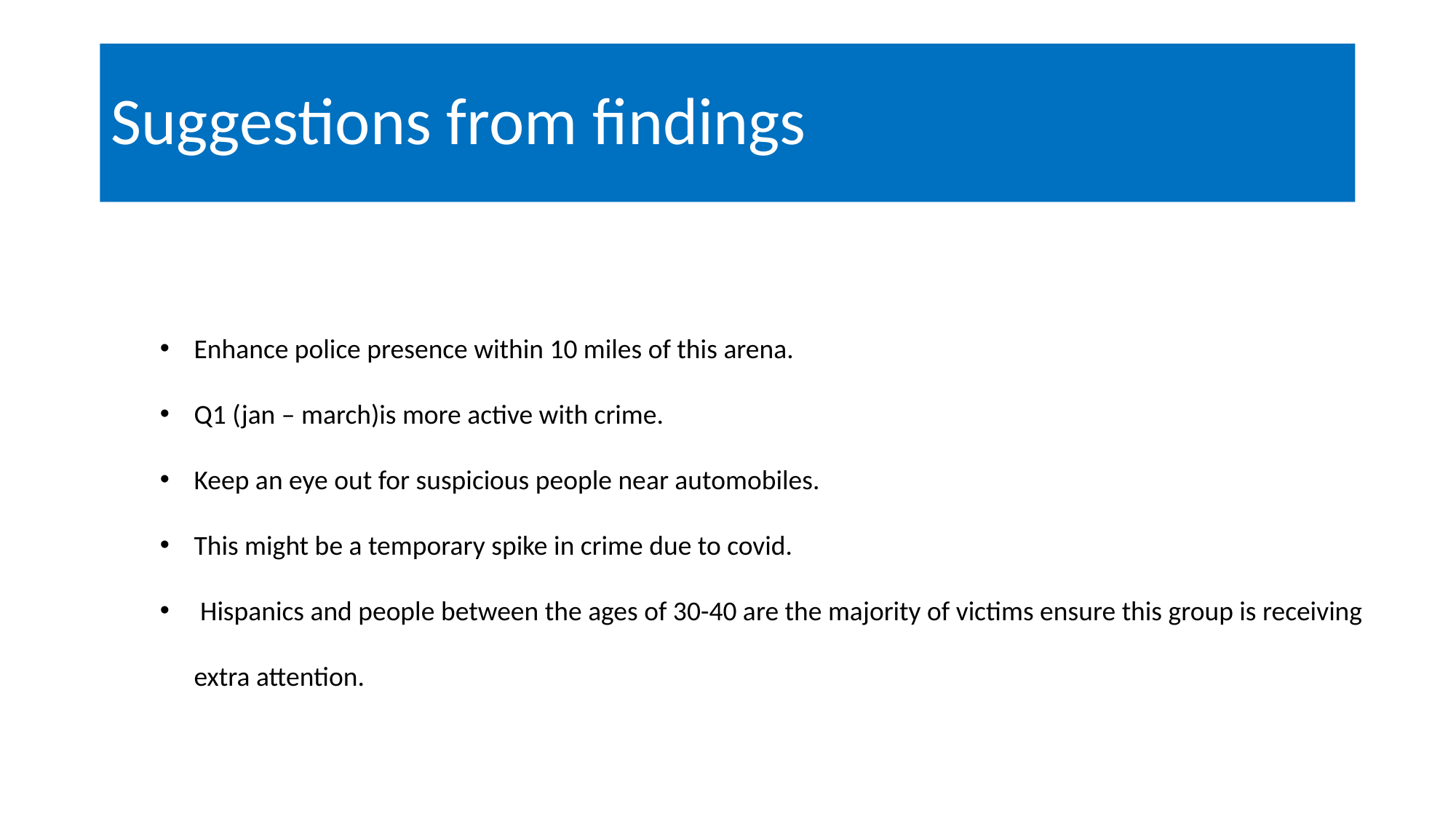

# Suggestions from findings
Enhance police presence within 10 miles of this arena.
Q1 (jan – march)is more active with crime.
Keep an eye out for suspicious people near automobiles.
This might be a temporary spike in crime due to covid.
 Hispanics and people between the ages of 30-40 are the majority of victims ensure this group is receiving extra attention.